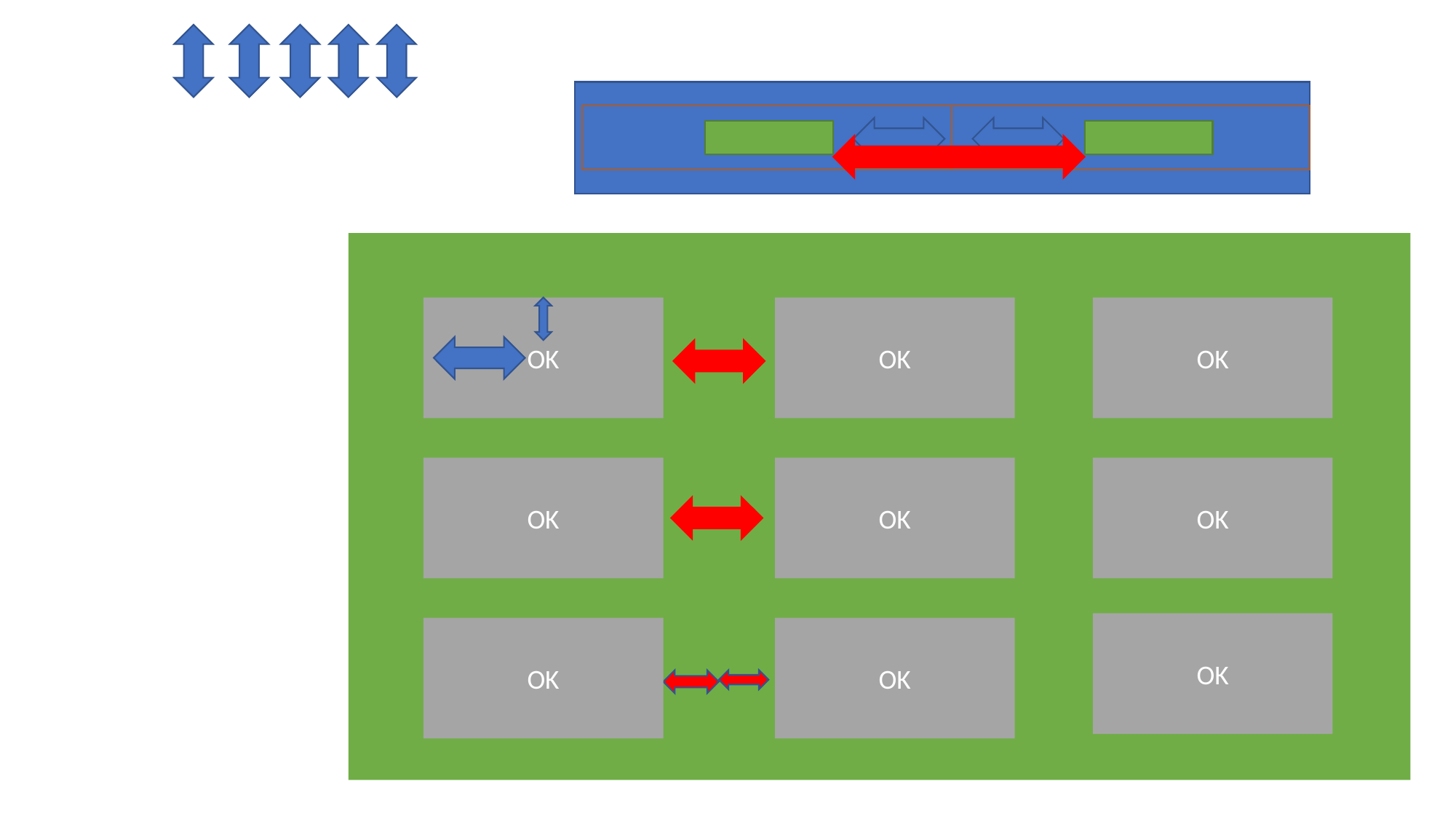

OK
OK
OK

OK
OK
OK

OK
OK
OK